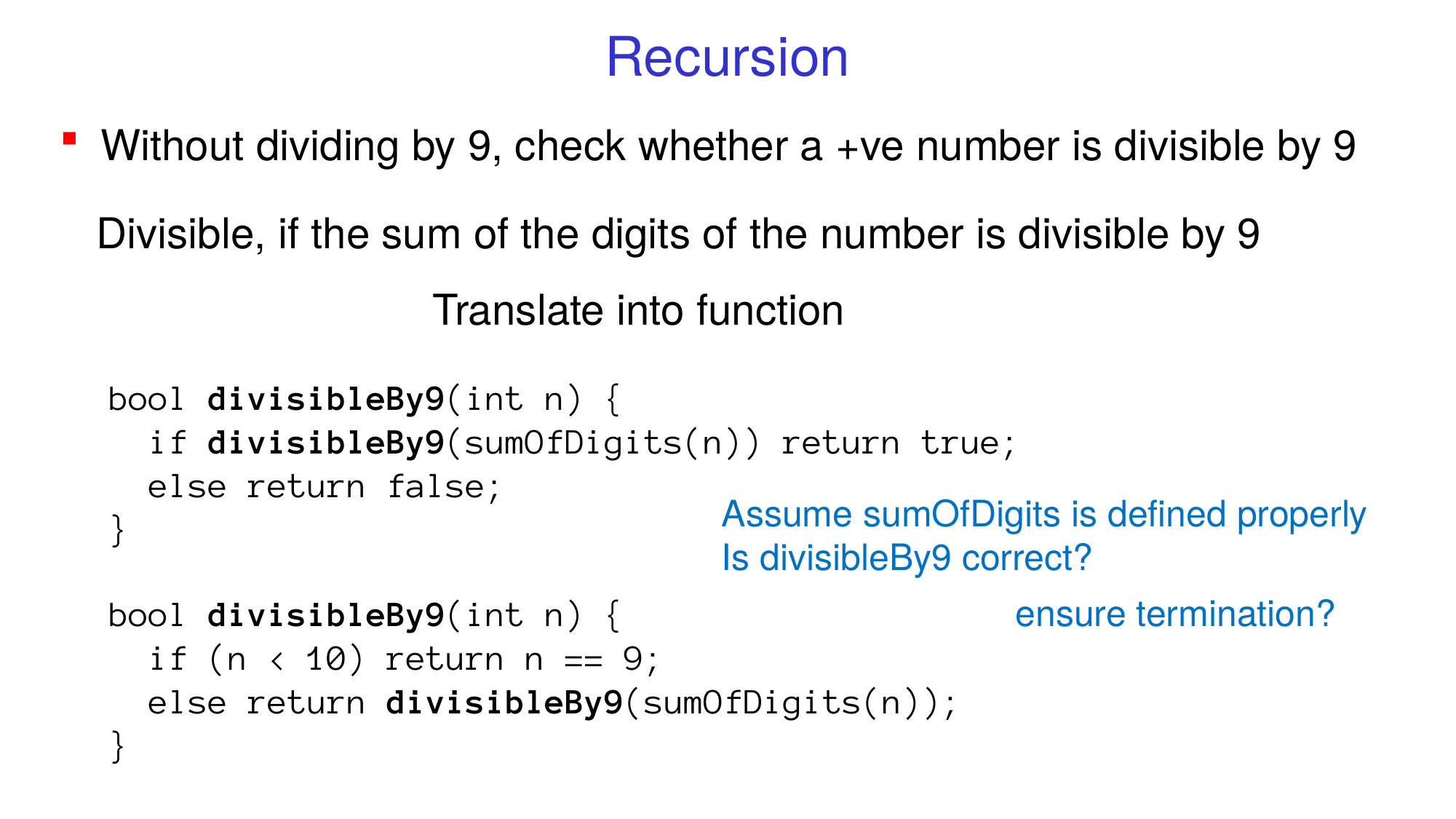

# Recursion

Without dividing by 9, check whether a +ve number is divisible by 9
Divisible, if the sum of the digits of the number is divisible by 9
Translate into function
bool divisibleBy9(int n) {
  if divisibleBy9(sumOfDigits(n)) return true;
  else return false;
}
Assume sumOfDigits is defined properly
Is divisibleBy9 correct?
bool divisibleBy9(int n) {
  if (n < 10) return n == 9;
  else return divisibleBy9(sumOfDigits(n));
}
ensure termination?